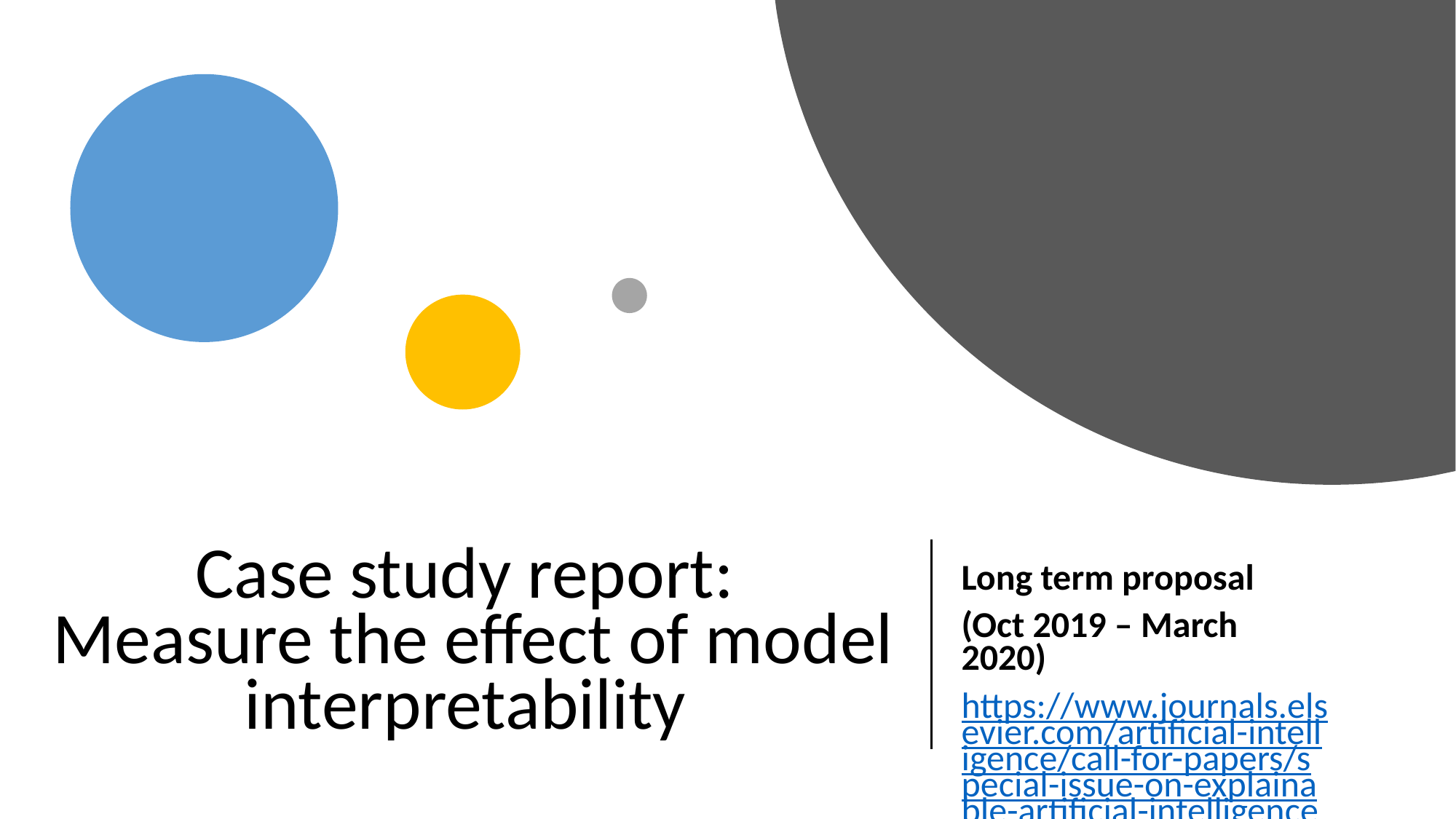

# Case study report: Measure the effect of model interpretability
Long term proposal
(Oct 2019 – March 2020)
https://www.journals.elsevier.com/artificial-intelligence/call-for-papers/special-issue-on-explainable-artificial-intelligence